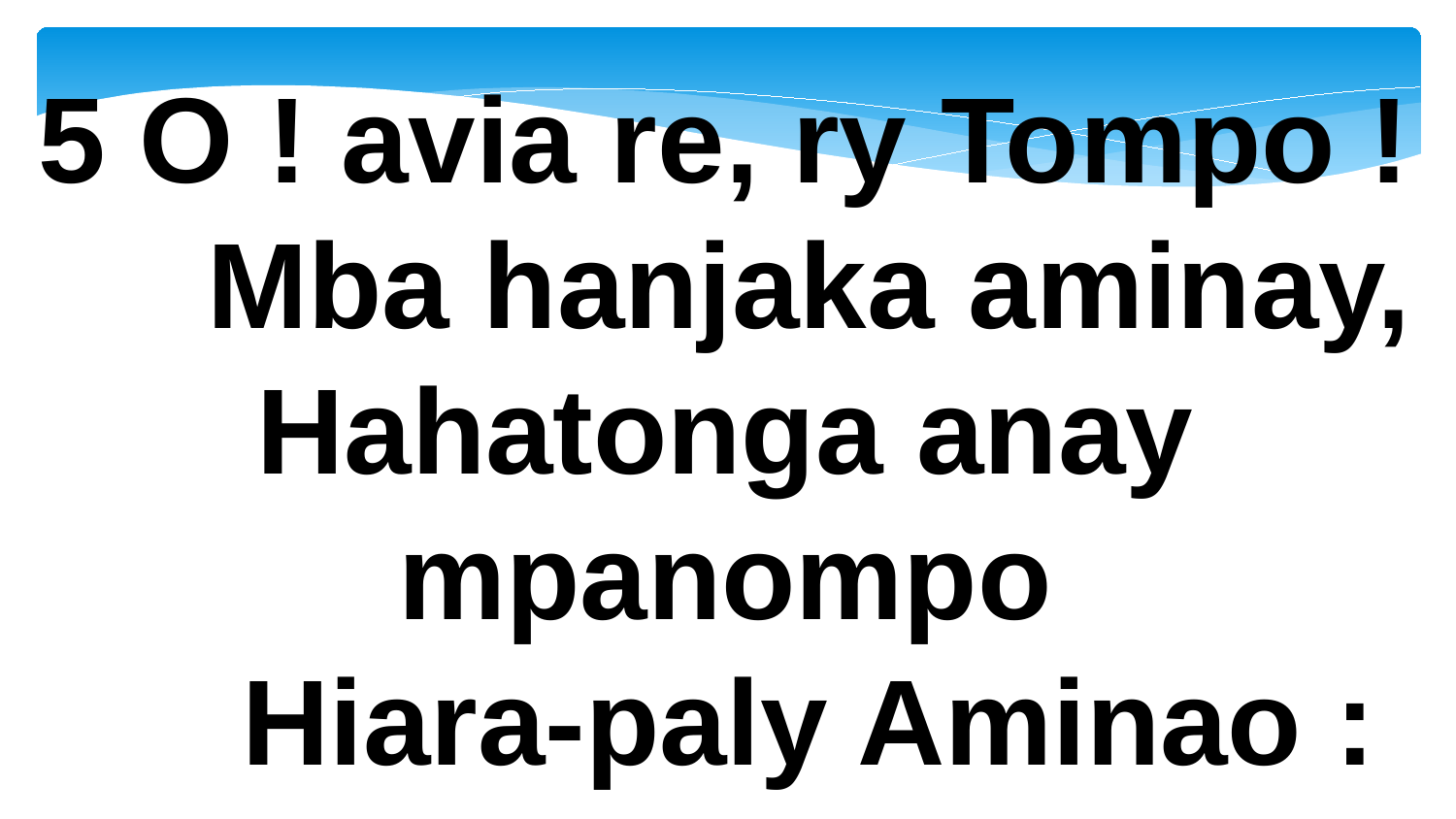

5 O ! avia re, ry Tompo !
     Mba hanjaka aminay,
Hahatonga anay mpanompo
     Hiara-paly Aminao :